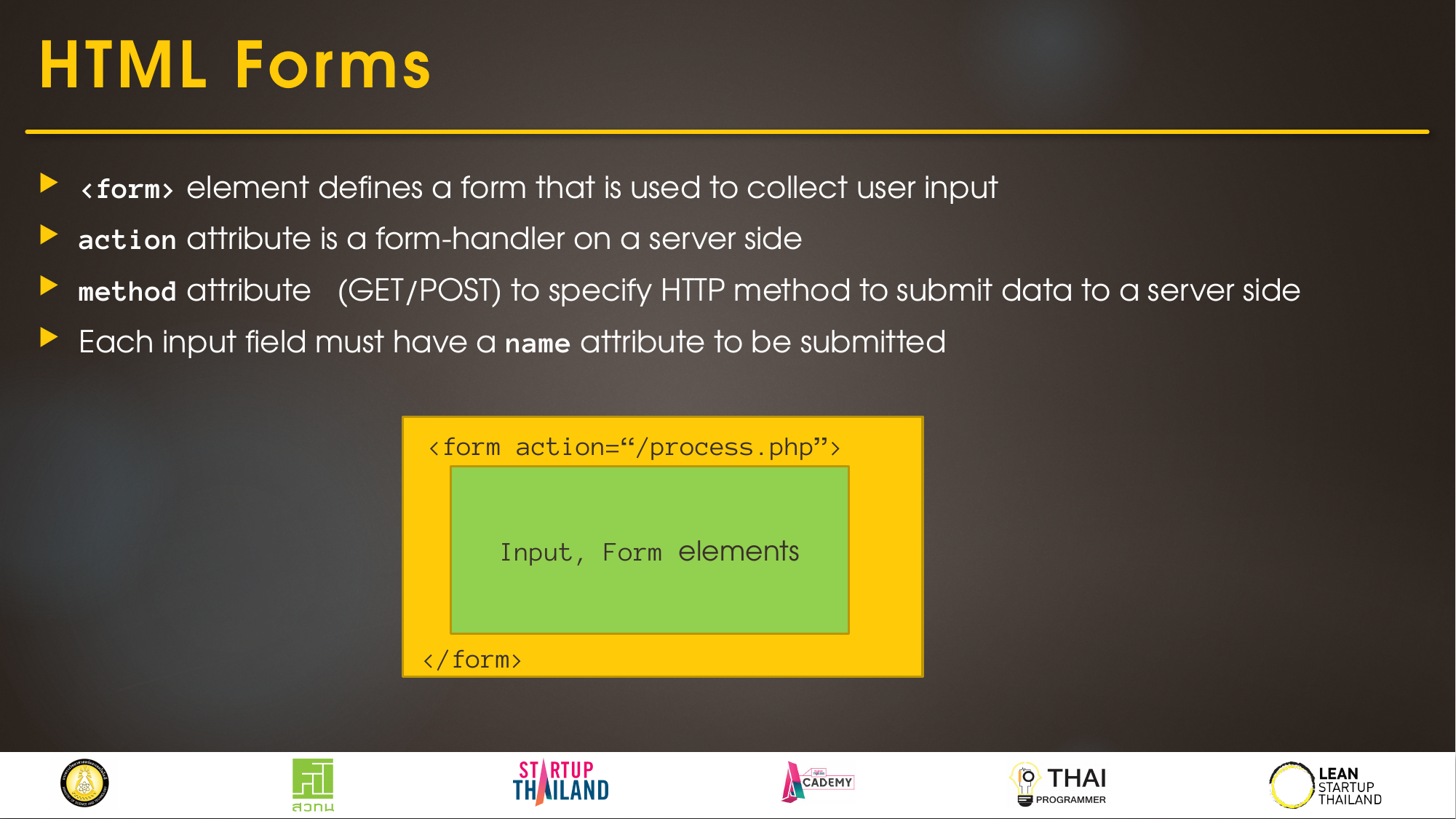

# HTML Forms
<form> element defines a form that is used to collect user input
action attribute is a form-handler on a server side
method attribute   (GET/POST) to specify HTTP method to submit data to a server side
Each input field must have a name attribute to be submitted

<form action=“/process.php”>
Input, Form elements
</form>